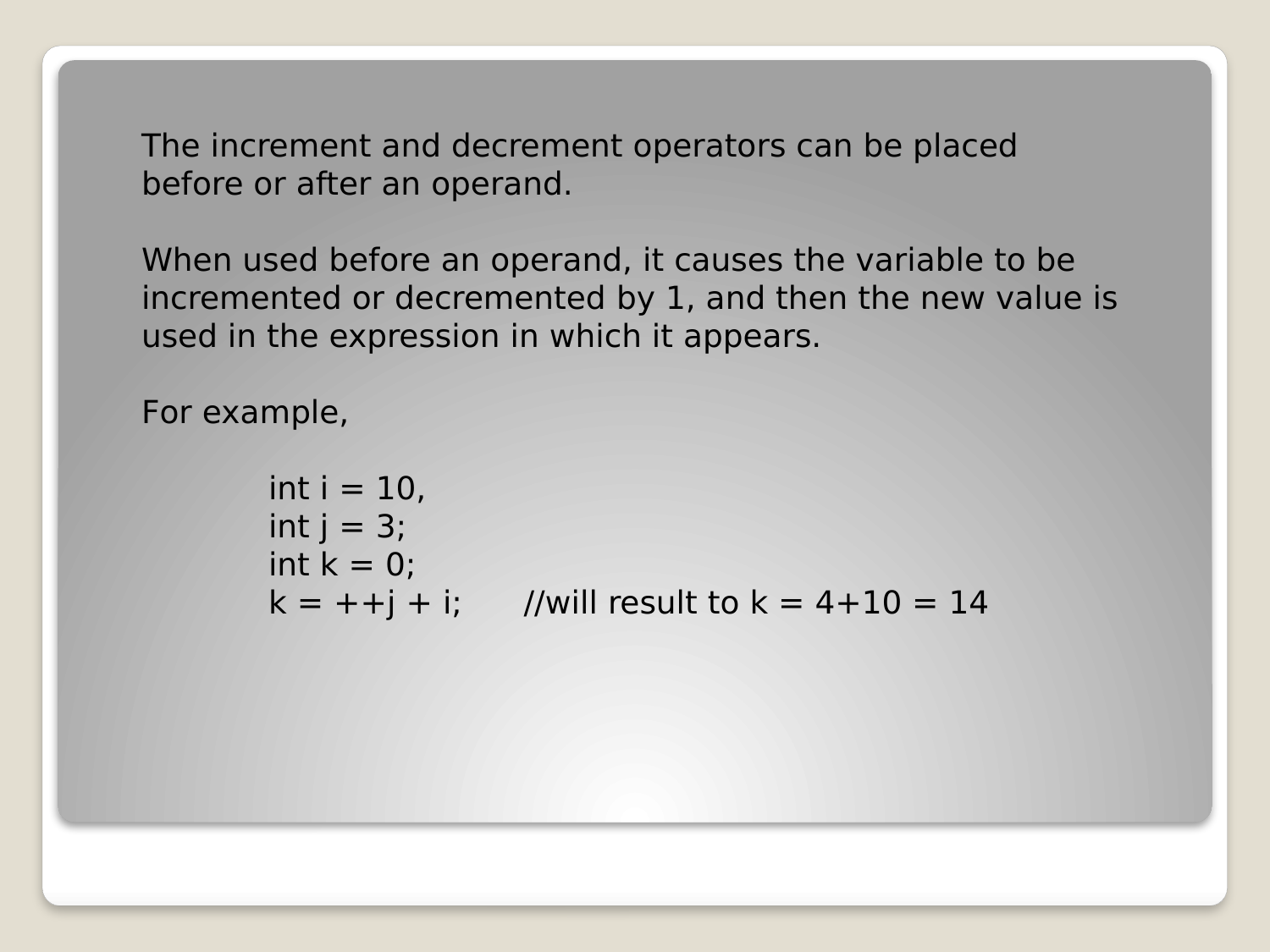

The increment and decrement operators can be placed before or after an operand.

When used before an operand, it causes the variable to be incremented or decremented by 1, and then the new value is used in the expression in which it appears.

For example,

	int i = 10,
	int j = 3;
	int k = 0;
	k = ++j + i;      //will result to k = 4+10 = 14